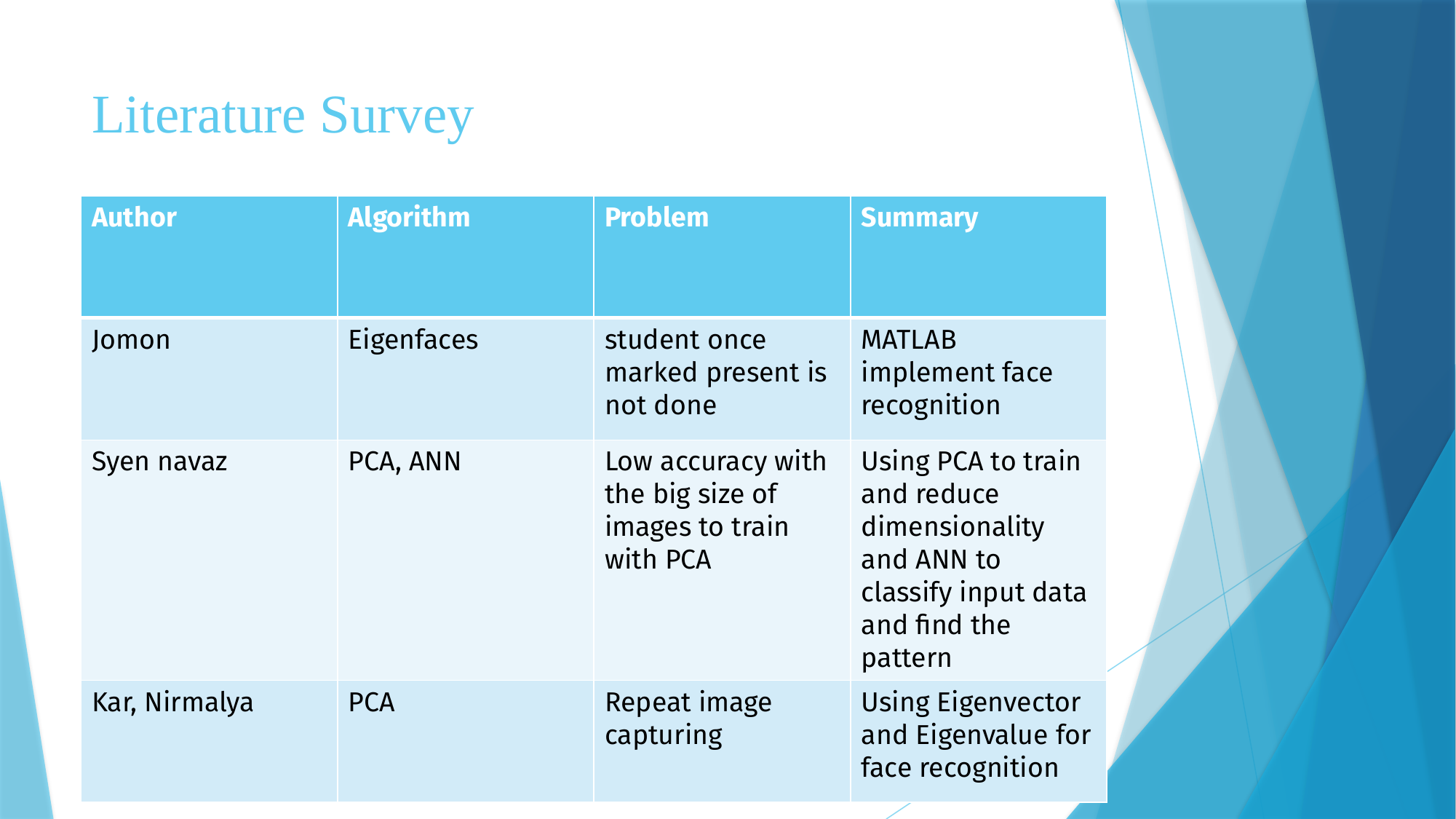

# Literature Survey
| Author | Algorithm | Problem | Summary |
| --- | --- | --- | --- |
| Jomon | Eigenfaces | student once marked present is not done | MATLAB implement face recognition |
| Syen navaz | PCA, ANN | Low accuracy with the big size of images to train with PCA | Using PCA to train and reduce dimensionality and ANN to classify input data and find the pattern |
| Kar, Nirmalya | PCA | Repeat image capturing | Using Eigenvector and Eigenvalue for face recognition |